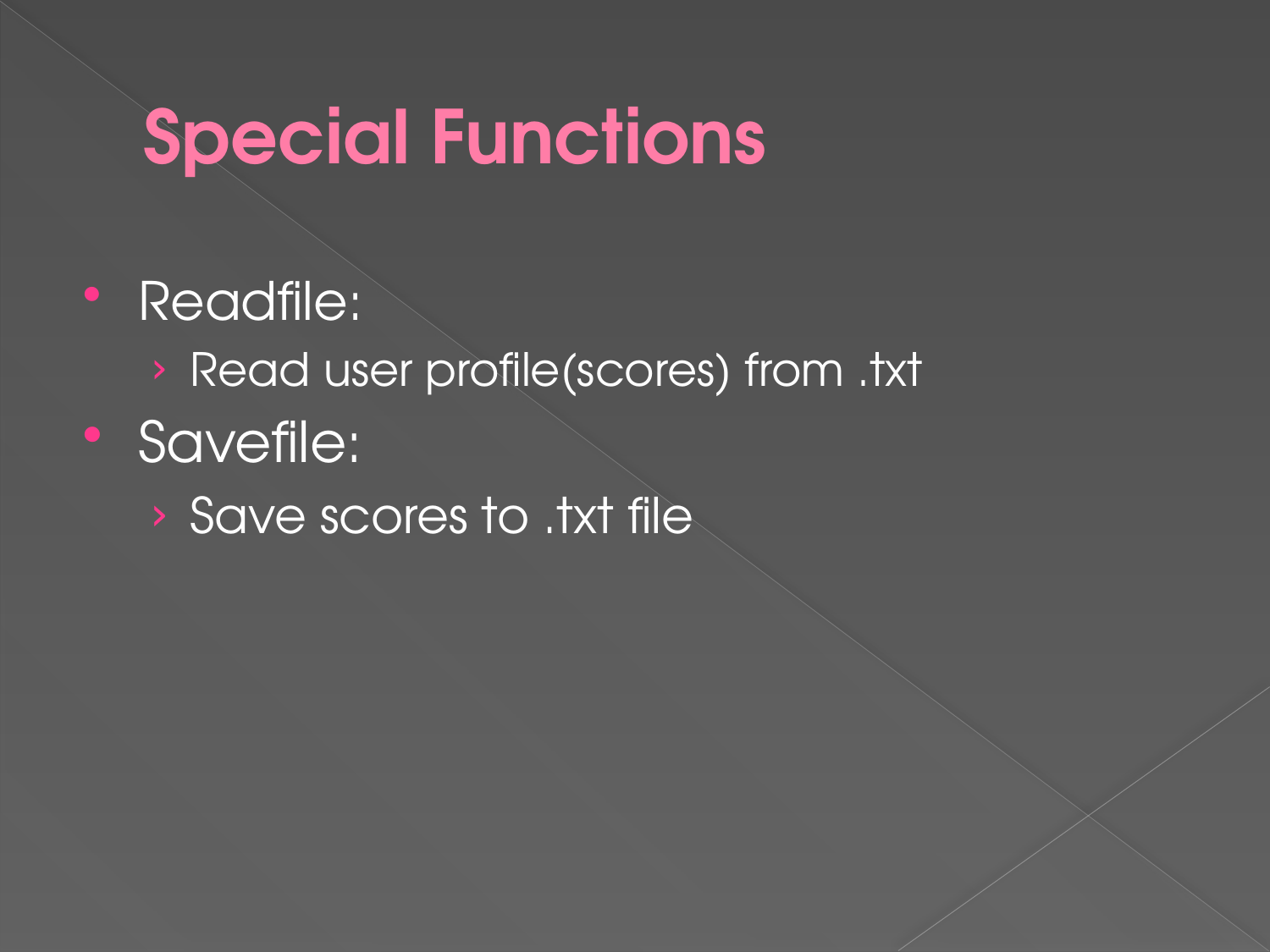

# Special Functions
Readfile:
Read user profile(scores) from .txt
Savefile:
Save scores to .txt file